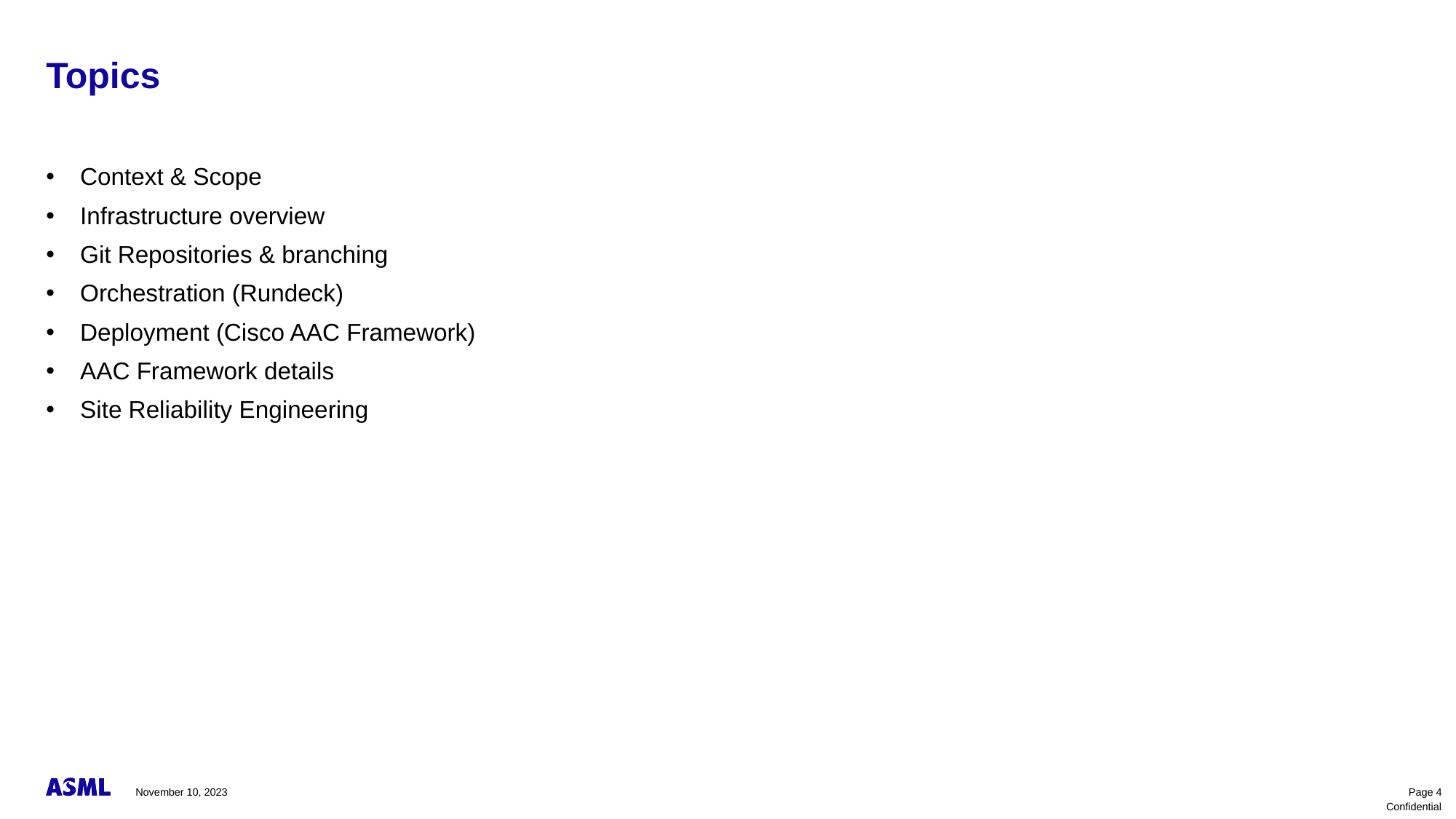

# Topics

Context & Scope
Infrastructure overview
Git Repositories & branching
Orchestration (Rundeck)
Deployment (Cisco AAC Framework)
AAC Framework details
Site Reliability Engineering

November 10, 2023
Page 4